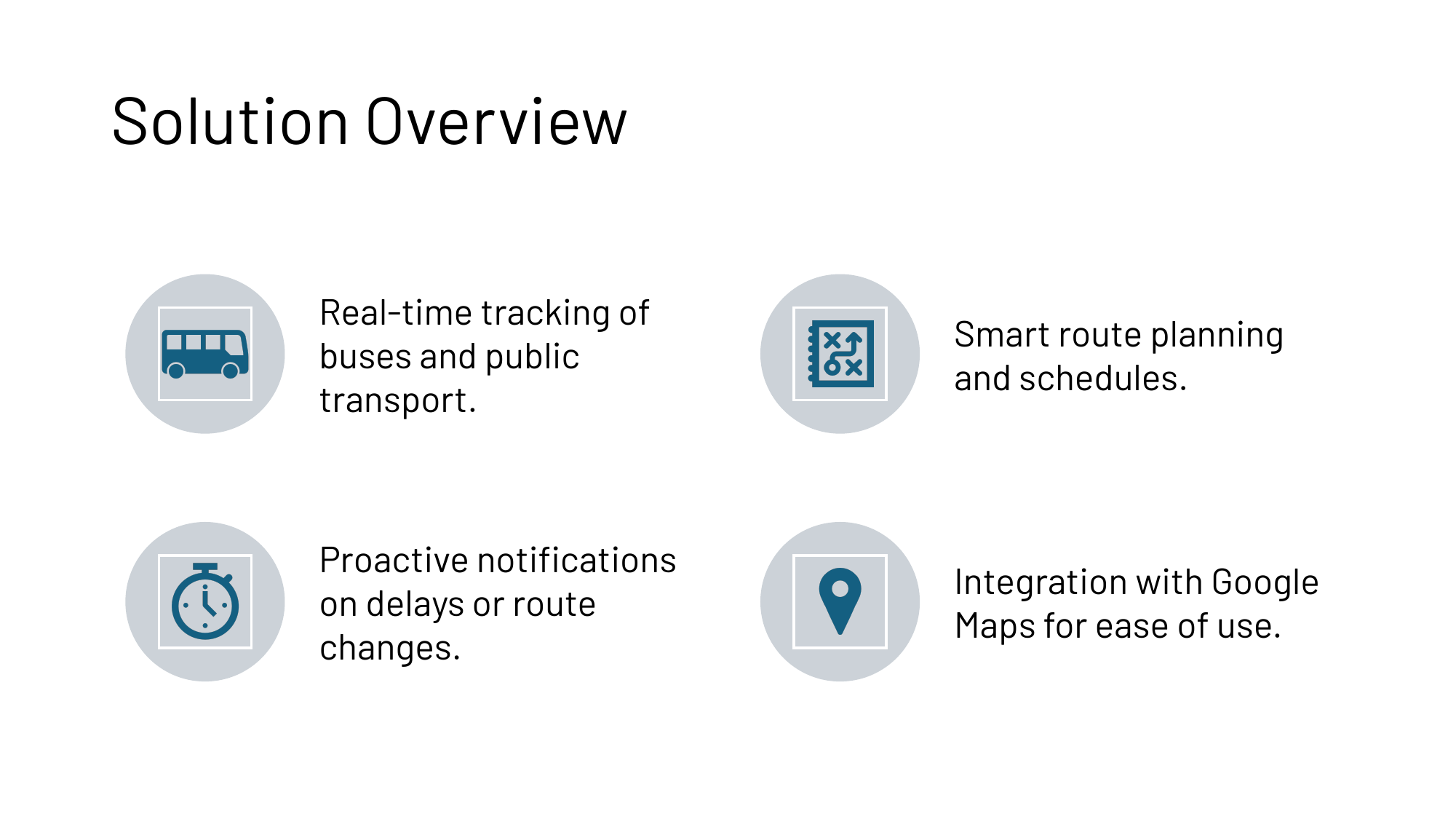

# Solution Overview
Real-time tracking of buses and public transport.
Smart route planning and schedules.
Proactive notifications on delays or route changes.
Integration with Google Maps for ease of use.